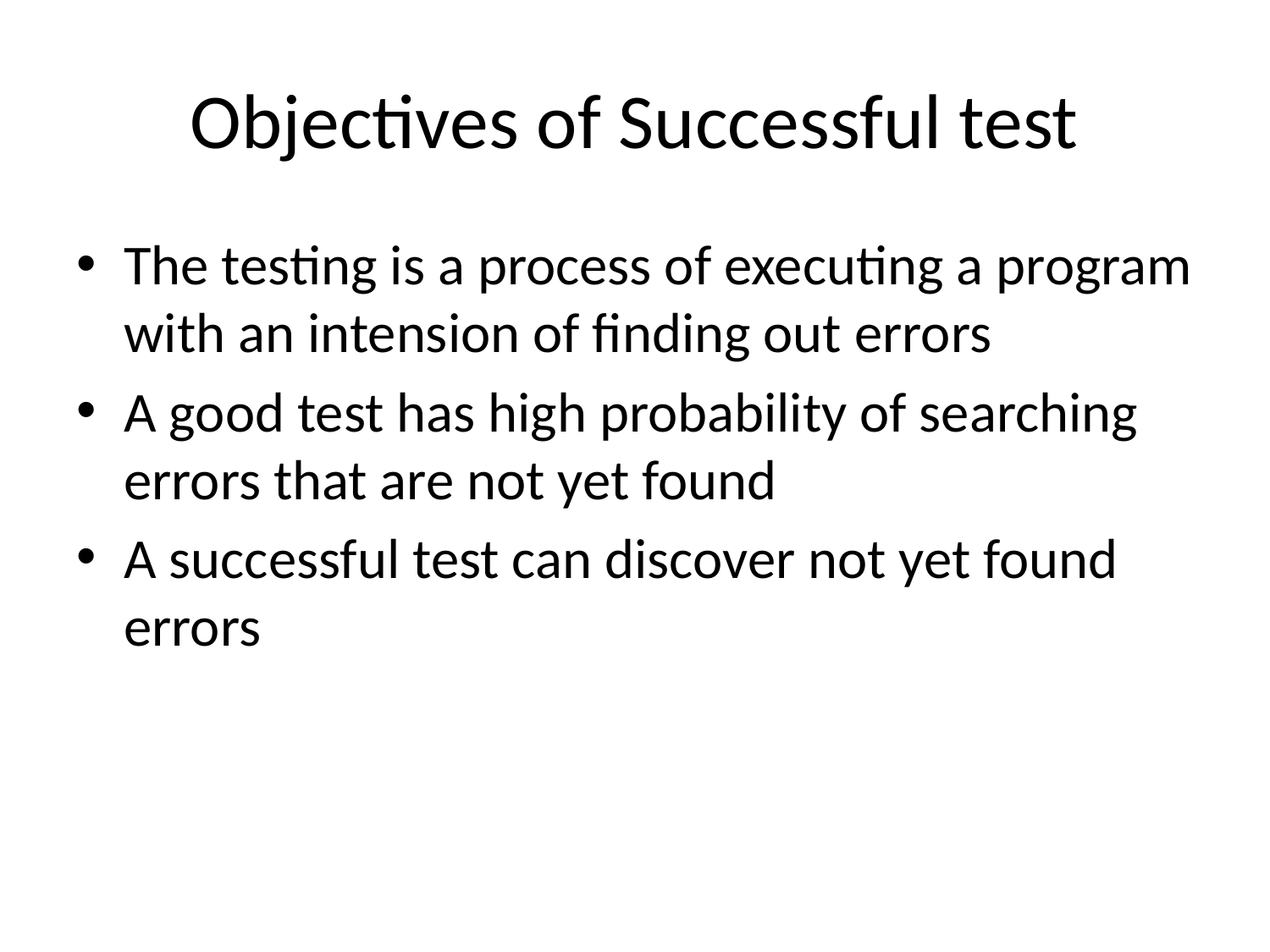

# Objectives of Successful test
The testing is a process of executing a program with an intension of finding out errors
A good test has high probability of searching errors that are not yet found
A successful test can discover not yet found errors